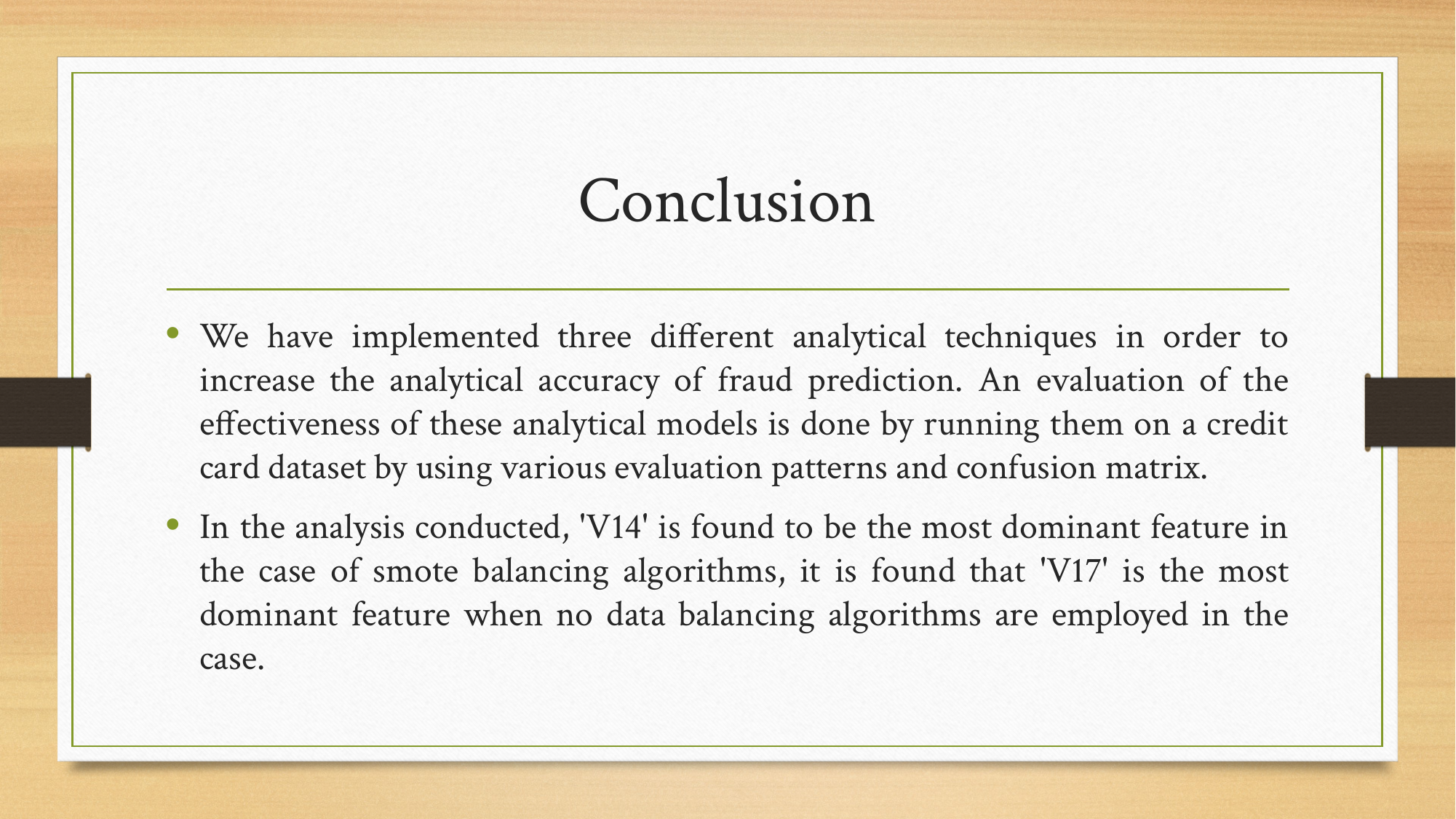

# Conclusion
We have implemented three different analytical techniques in order to increase the analytical accuracy of fraud prediction. An evaluation of the effectiveness of these analytical models is done by running them on a credit card dataset by using various evaluation patterns and confusion matrix.
In the analysis conducted, 'V14' is found to be the most dominant feature in the case of smote balancing algorithms, it is found that 'V17' is the most dominant feature when no data balancing algorithms are employed in the case.